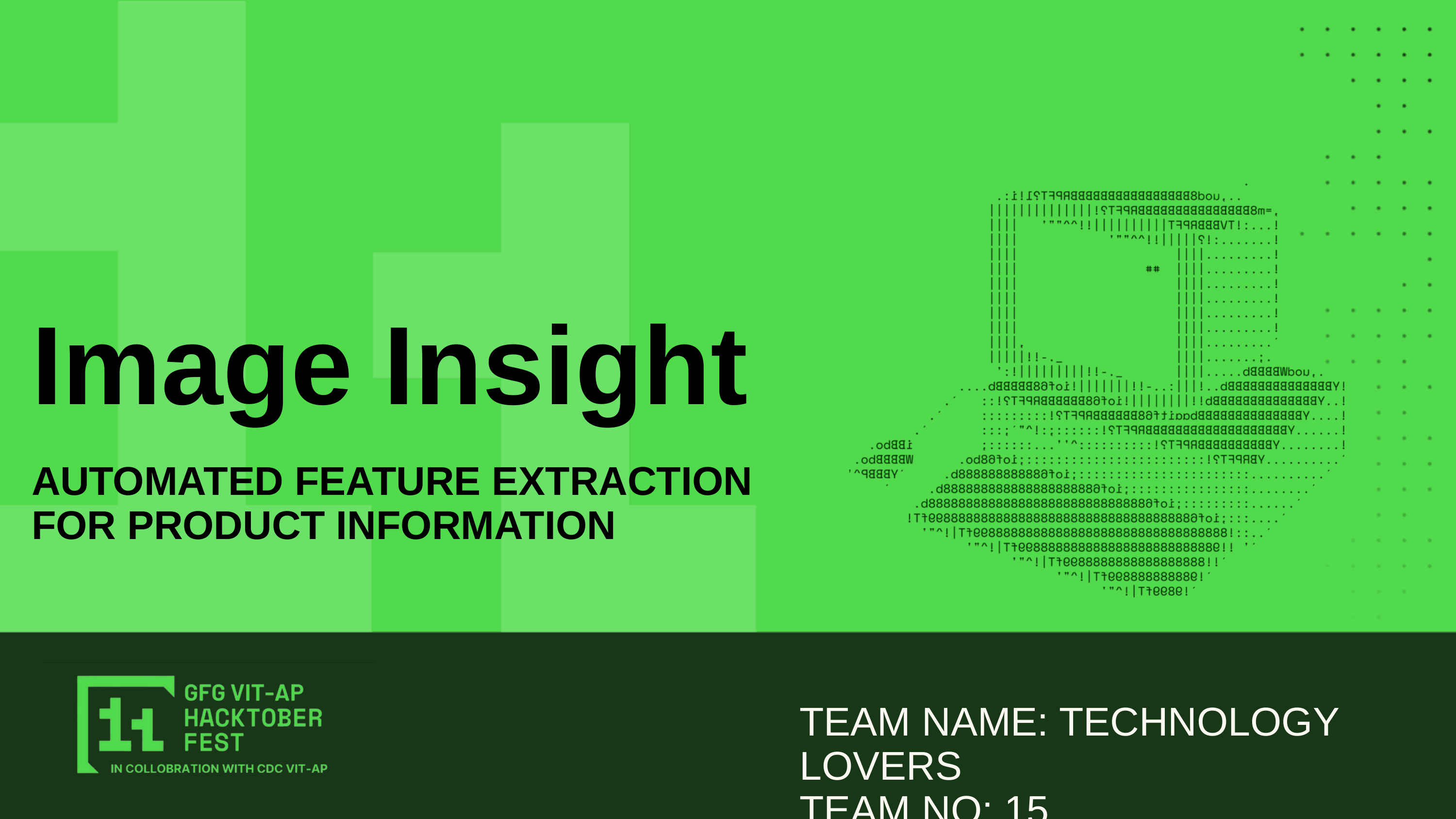

Image Insight

AUTOMATED FEATURE EXTRACTION FOR PRODUCT INFORMATION

TEAM NAME: TECHNOLOGY LOVERS
TEAM NO: 15